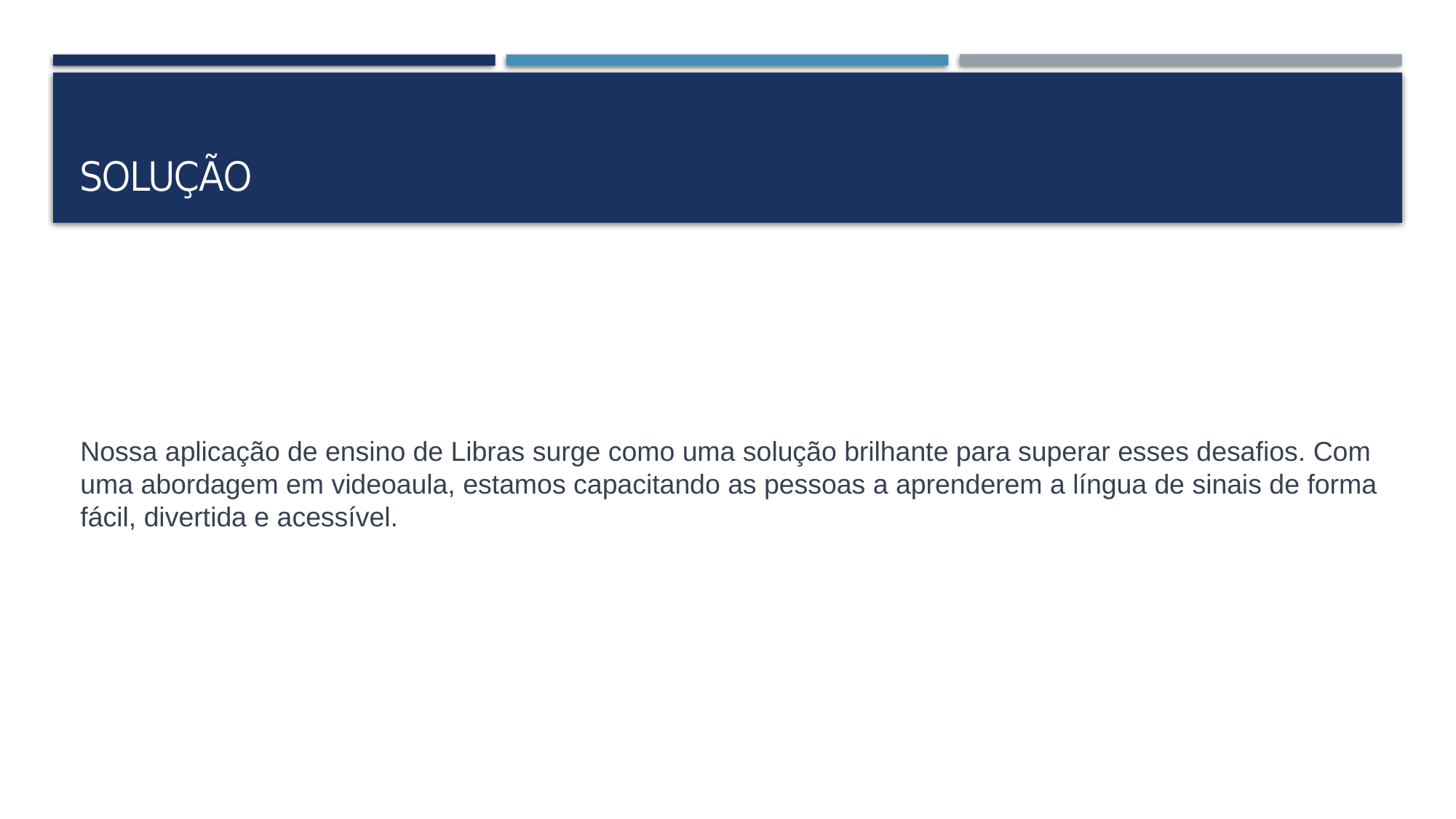

# Solução
Nossa aplicação de ensino de Libras surge como uma solução brilhante para superar esses desafios. Com uma abordagem em videoaula, estamos capacitando as pessoas a aprenderem a língua de sinais de forma fácil, divertida e acessível.